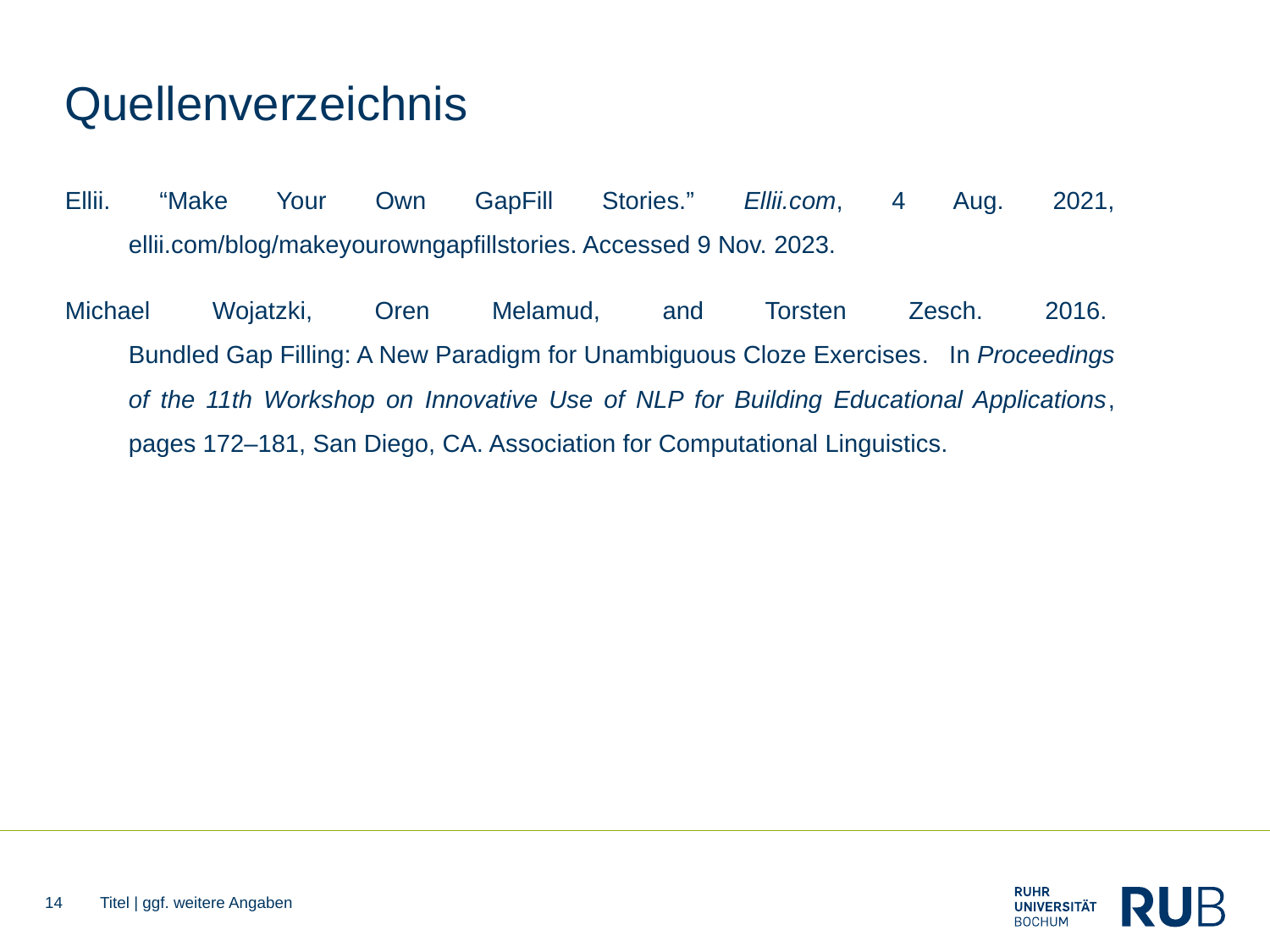

# Quellenverzeichnis
Ellii. “Make Your Own GapFill Stories.” Ellii.com, 4 Aug. 2021, ellii.com/blog/makeyourowngapfillstories. Accessed 9 Nov. 2023.
Michael Wojatzki, Oren Melamud, and Torsten Zesch. 2016. Bundled Gap Filling: A New Paradigm for Unambiguous Cloze Exercises. In Proceedings of the 11th Workshop on Innovative Use of NLP for Building Educational Applications, pages 172–181, San Diego, CA. Association for Computational Linguistics.

14
Titel | ggf. weitere Angaben